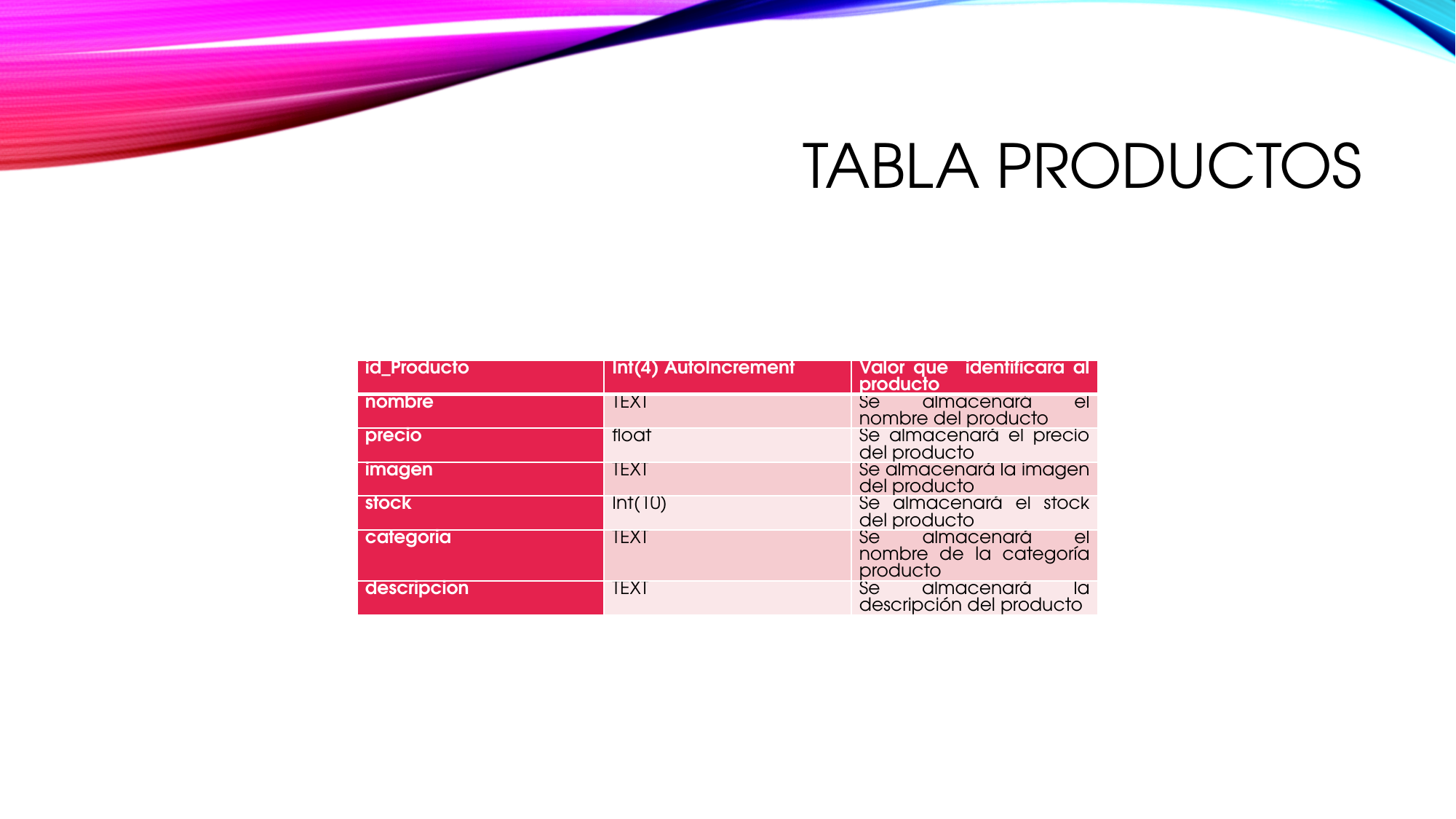

# Tabla Productos
| id\_Producto | Int(4) AutoIncrement | Valor que identificara al producto |
| --- | --- | --- |
| nombre | TEXT | Se almacenará el nombre del producto |
| precio | float | Se almacenará el precio del producto |
| imagen | TEXT | Se almacenará la imagen del producto |
| stock | Int(10) | Se almacenará el stock del producto |
| categoria | TEXT | Se almacenará el nombre de la categoría producto |
| descripcion | TEXT | Se almacenará la descripción del producto |